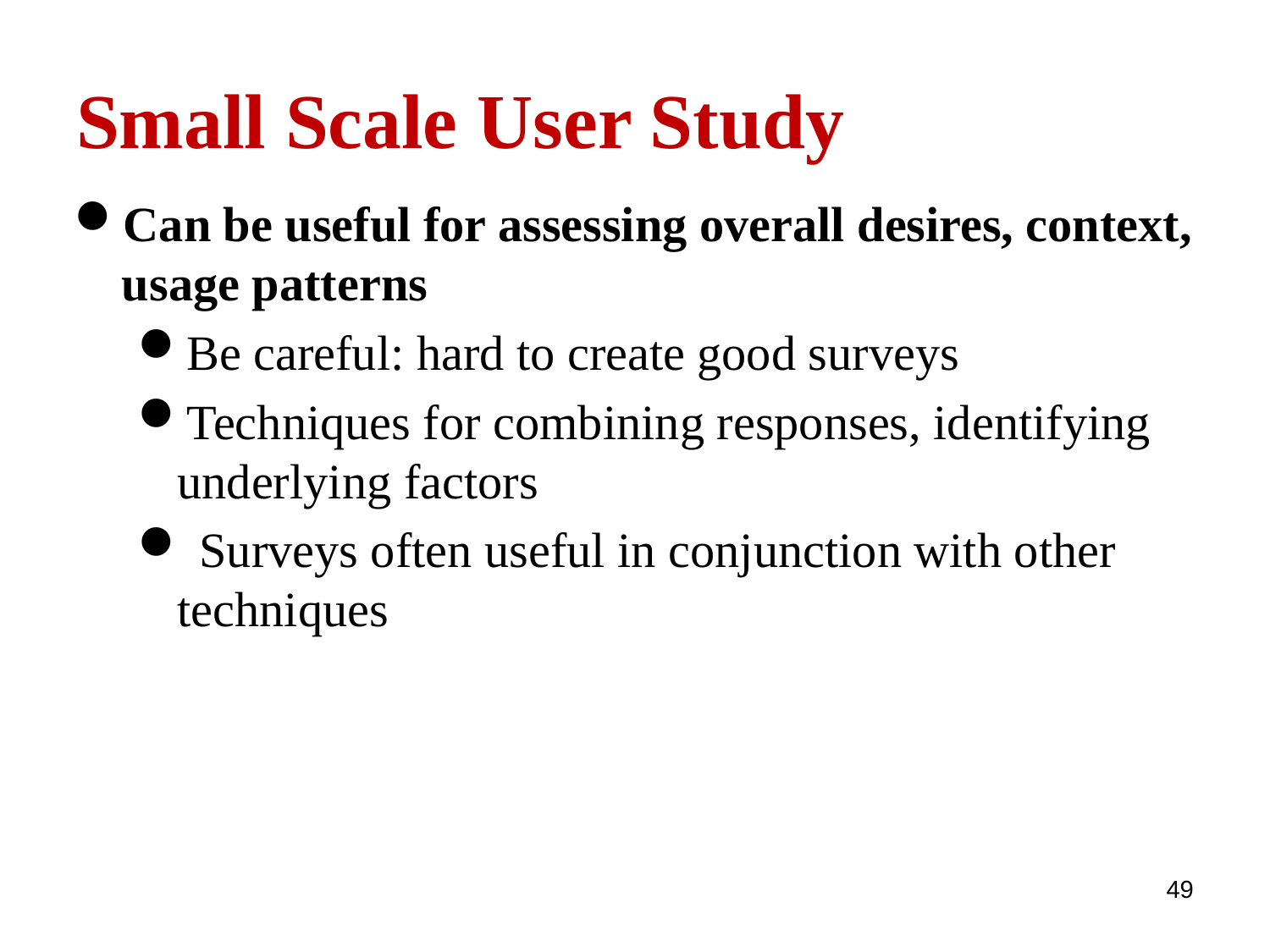

# Small Scale User Study
Can be useful for assessing overall desires, context, usage patterns
Be careful: hard to create good surveys
Techniques for combining responses, identifying underlying factors
 Surveys often useful in conjunction with other techniques
49